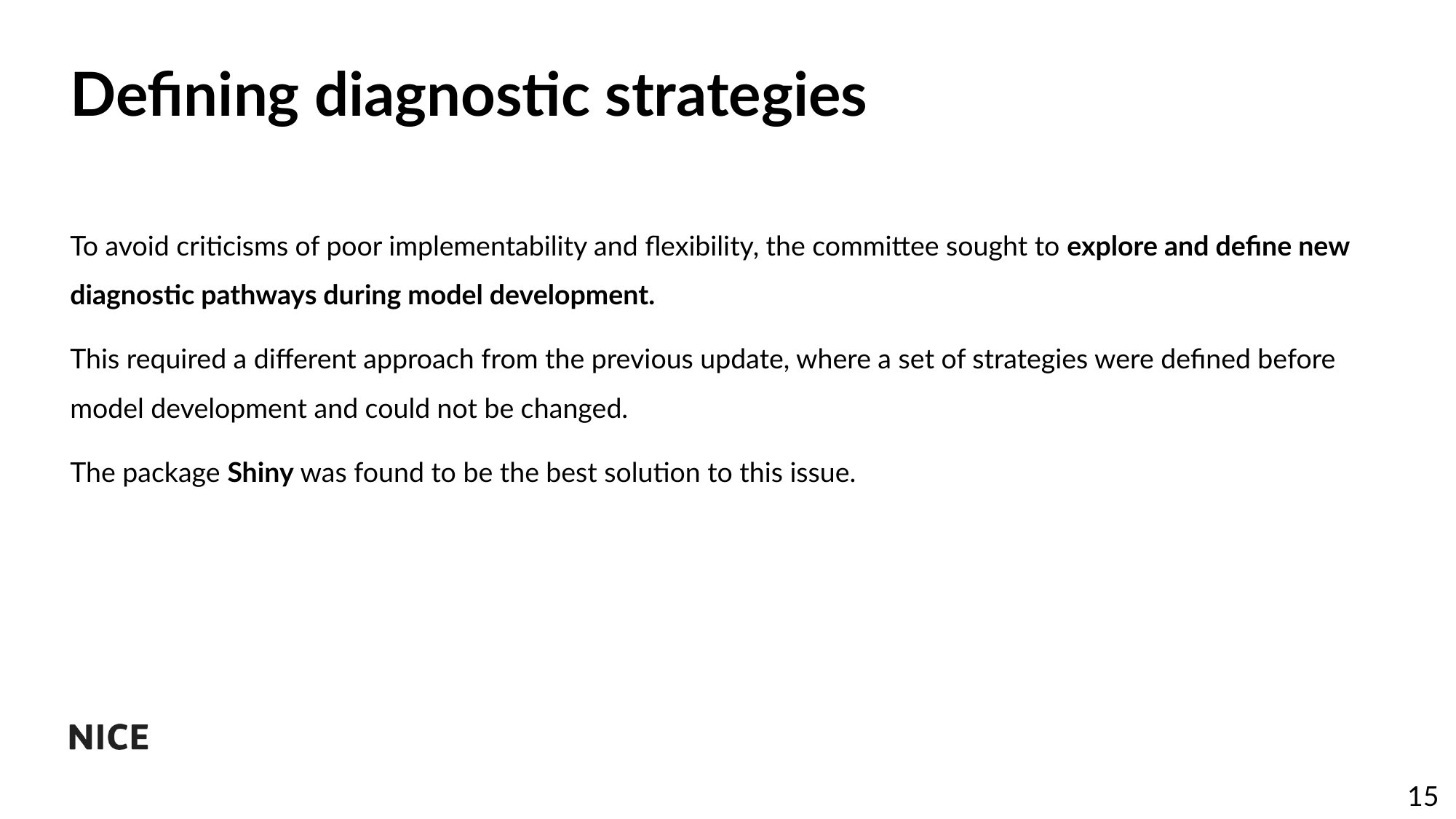

# Defining diagnostic strategies
To avoid criticisms of poor implementability and flexibility, the committee sought to explore and define new diagnostic pathways during model development.
This required a different approach from the previous update, where a set of strategies were defined before model development and could not be changed.
The package Shiny was found to be the best solution to this issue.